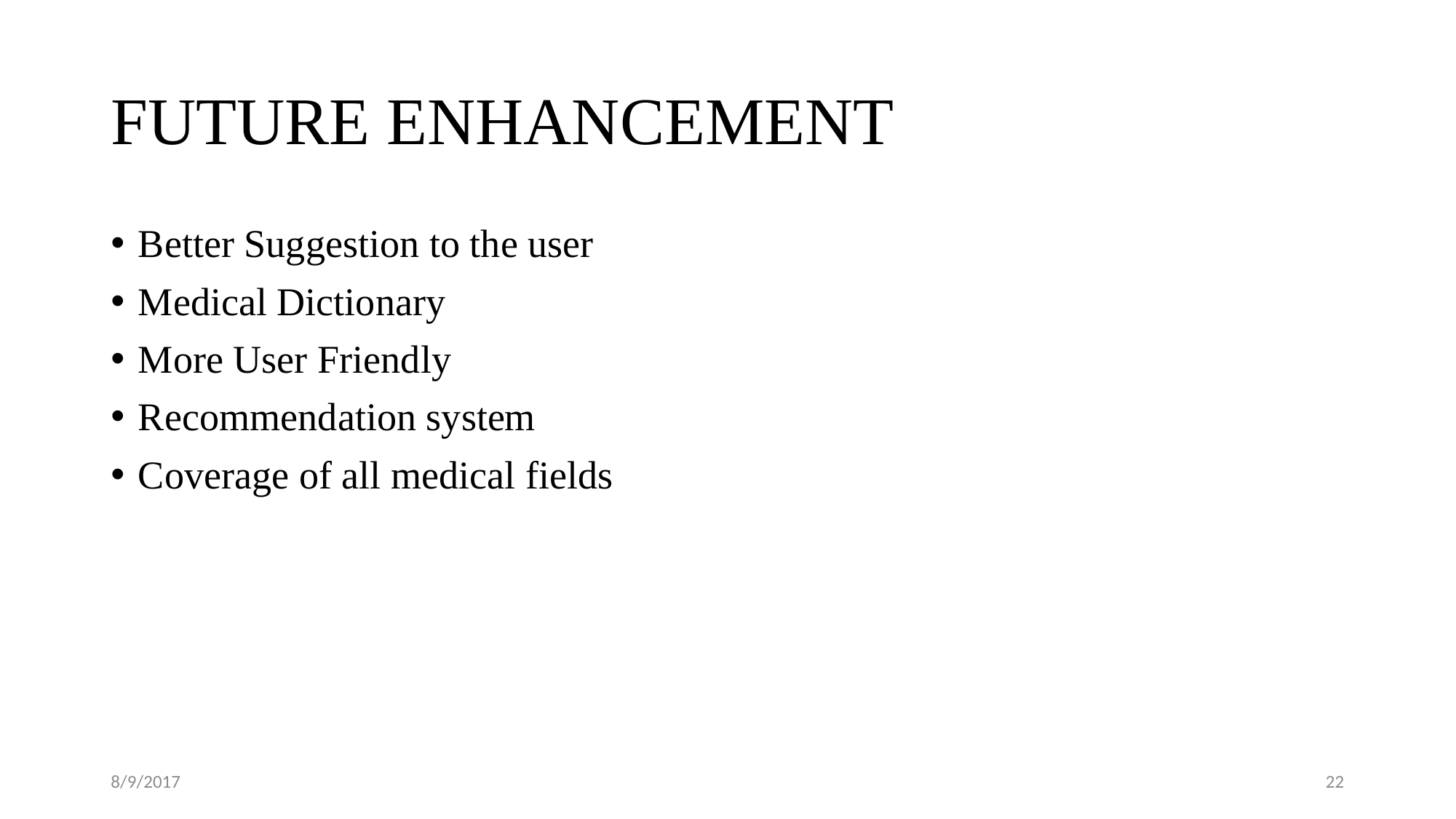

# FUTURE ENHANCEMENT
Better Suggestion to the user
Medical Dictionary
More User Friendly
Recommendation system
Coverage of all medical fields
8/9/2017
22